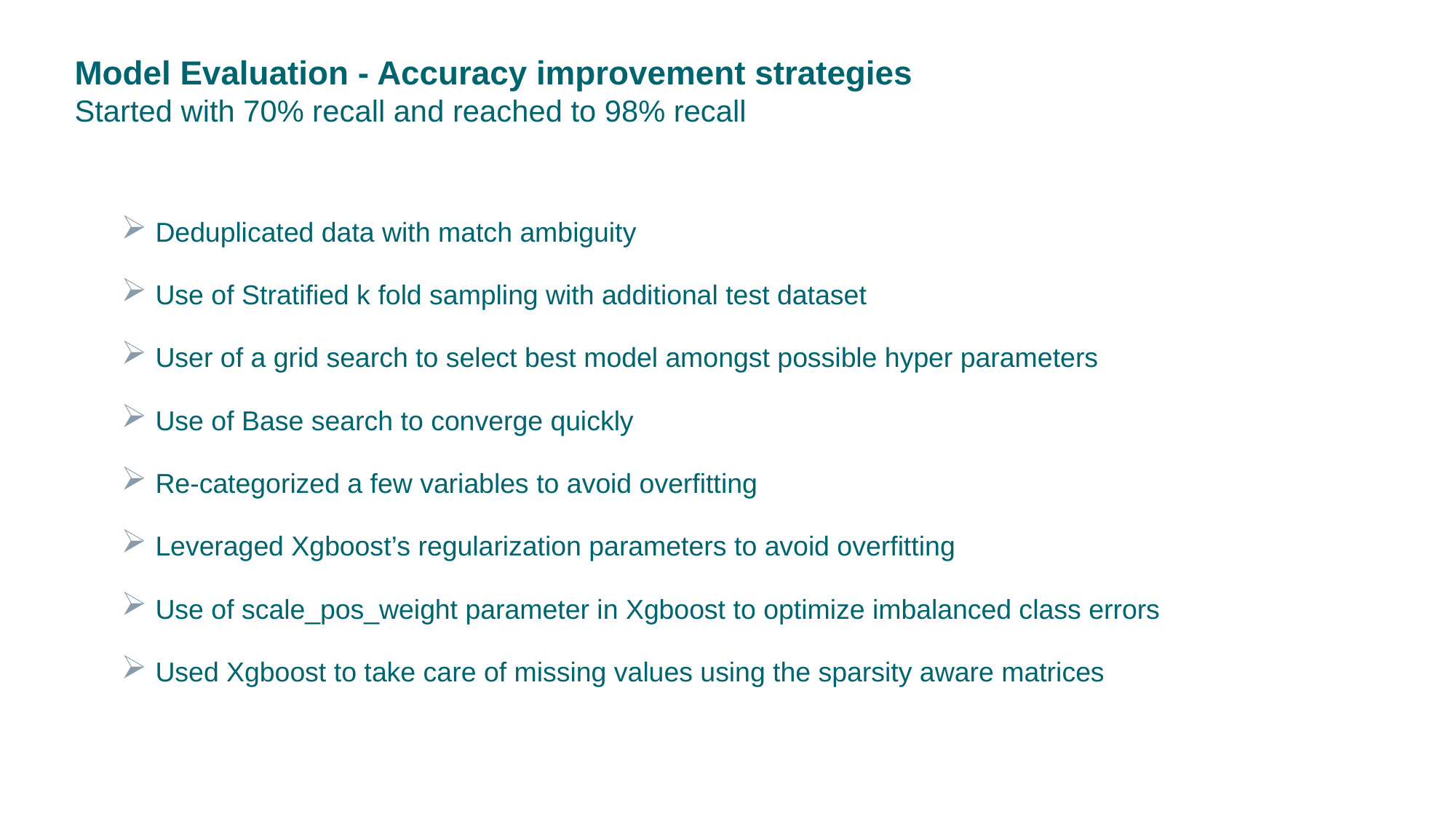

Model Evaluation - Accuracy improvement strategies
Started with 70% recall and reached to 98% recall
Deduplicated data with match ambiguity
Use of Stratified k fold sampling with additional test dataset
User of a grid search to select best model amongst possible hyper parameters
Use of Base search to converge quickly
Re-categorized a few variables to avoid overfitting
Leveraged Xgboost’s regularization parameters to avoid overfitting
Use of scale_pos_weight parameter in Xgboost to optimize imbalanced class errors
Used Xgboost to take care of missing values using the sparsity aware matrices